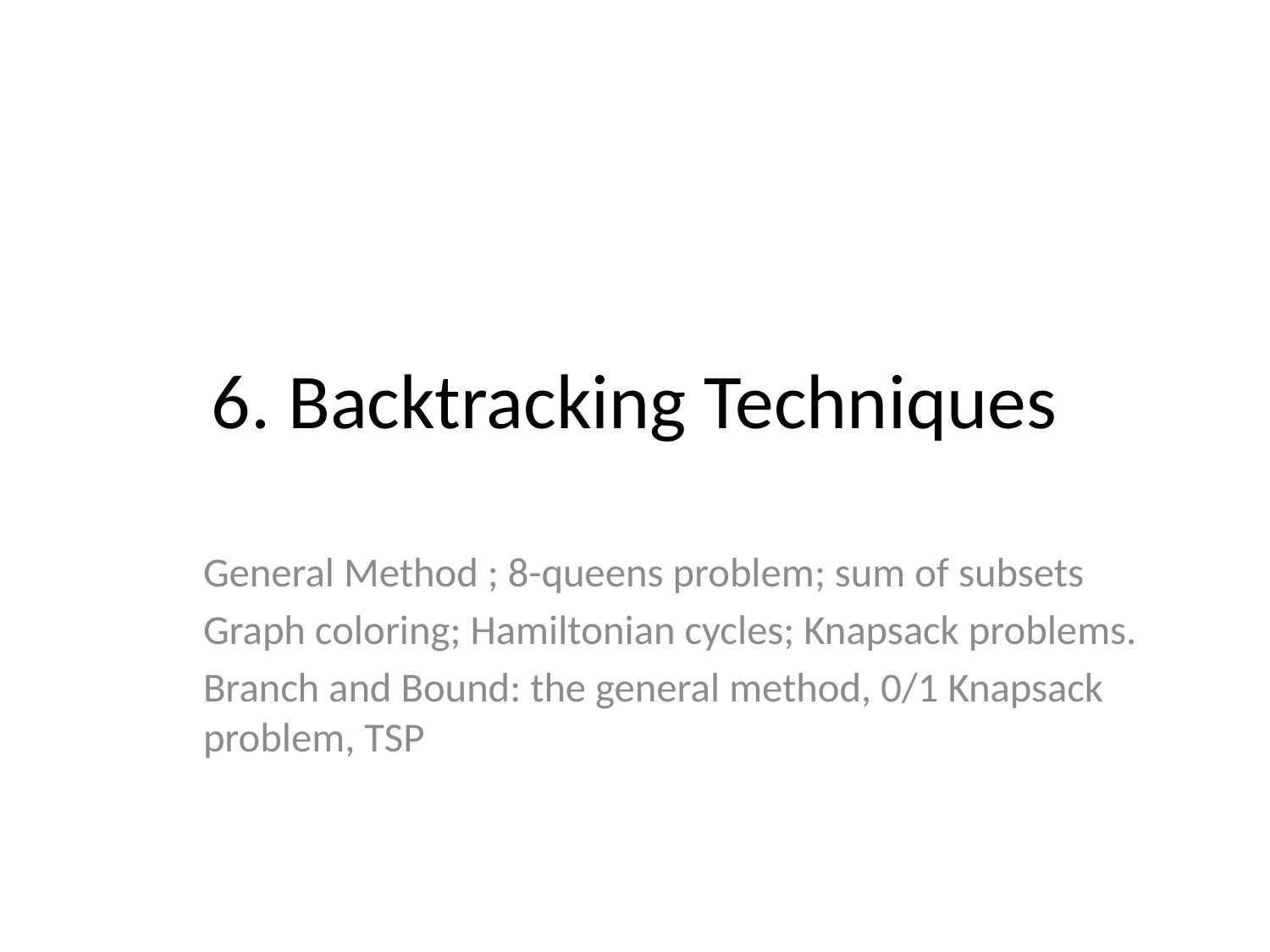

# 6. Backtracking Techniques
General Method ; 8-queens problem; sum of subsets
Graph coloring; Hamiltonian cycles; Knapsack problems.
Branch and Bound: the general method, 0/1 Knapsack problem, TSP